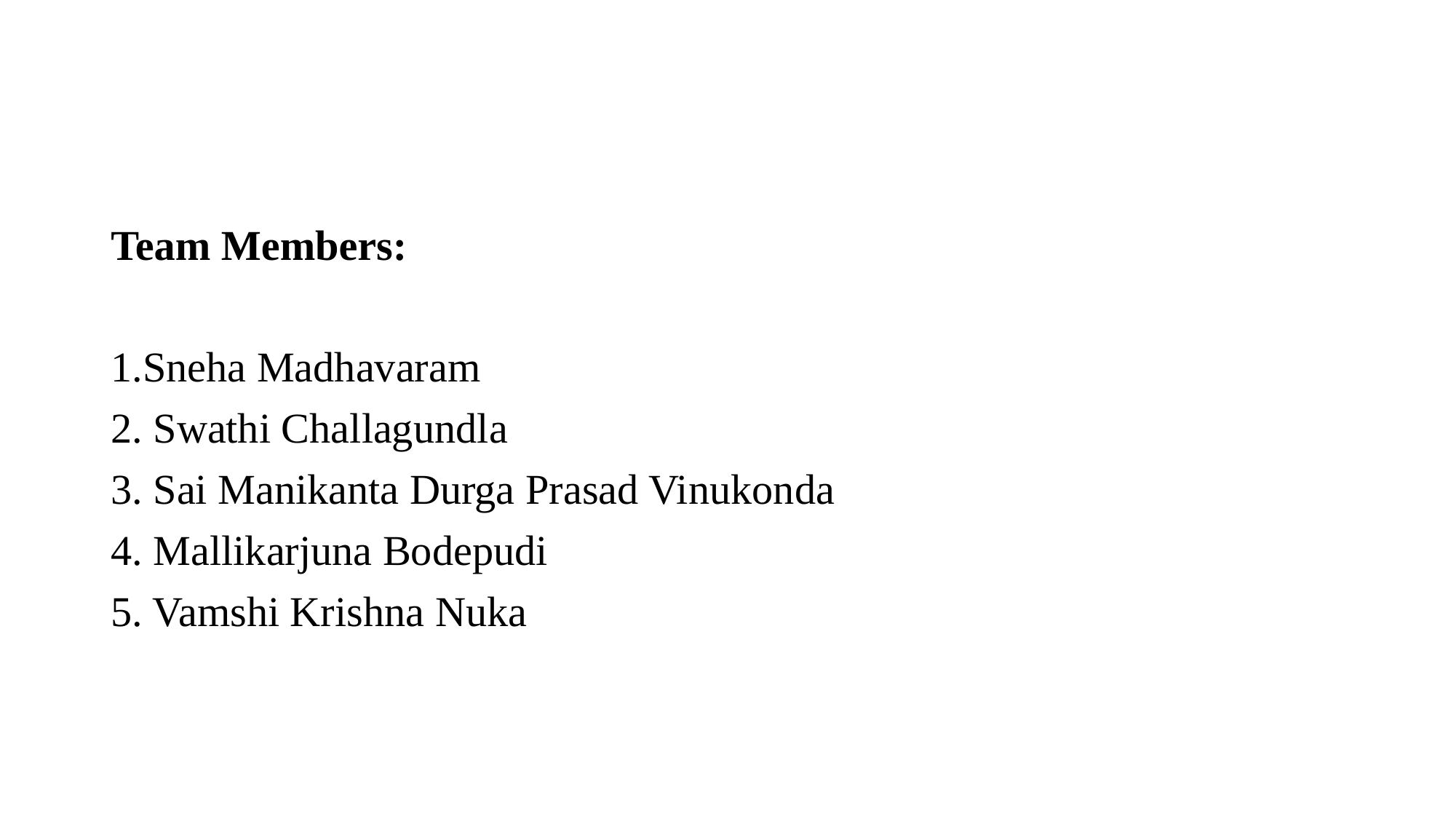

Team Members:

1.Sneha Madhavaram
2. Swathi Challagundla
3. Sai Manikanta Durga Prasad Vinukonda
4. Mallikarjuna Bodepudi
5. Vamshi Krishna Nuka